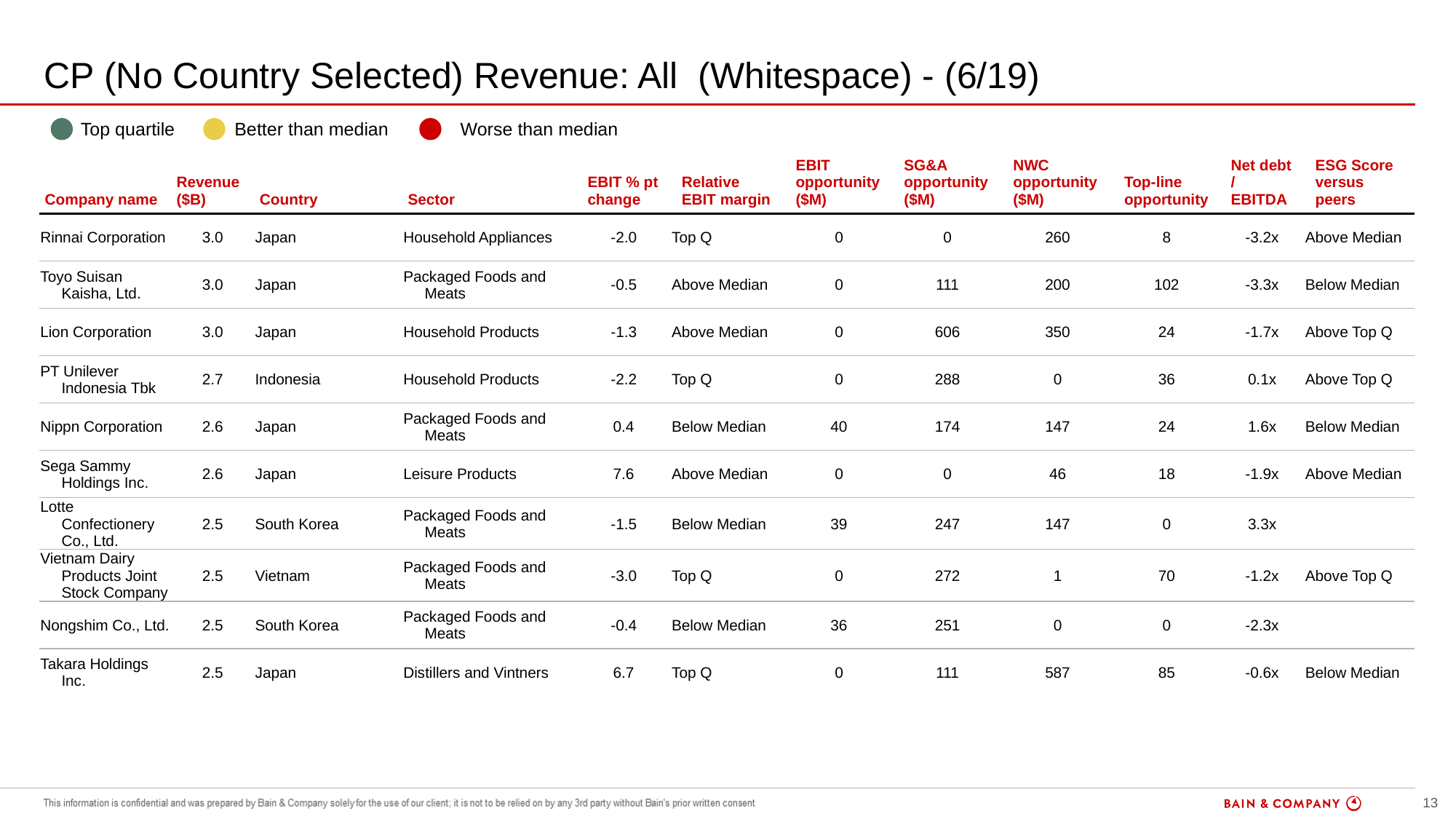

# CP (No Country Selected) Revenue: All  (Whitespace) - (6/19)
|  | Top quartile |  | Better than median |  | Worse than median |
| --- | --- | --- | --- | --- | --- |
| Company name | Revenue ($B) | Country | Sector | EBIT % pt change | Relative EBIT margin | EBIT opportunity ($M) | SG&A opportunity ($M) | NWC opportunity ($M) | Top-line opportunity | Net debt / EBITDA | ESG Score versus peers |
| --- | --- | --- | --- | --- | --- | --- | --- | --- | --- | --- | --- |
| Rinnai Corporation | 3.0 | Japan | Household Appliances | -2.0 | Top Q | 0 | 0 | 260 | 8 | -3.2x | Above Median |
| Toyo Suisan Kaisha, Ltd. | 3.0 | Japan | Packaged Foods and Meats | -0.5 | Above Median | 0 | 111 | 200 | 102 | -3.3x | Below Median |
| Lion Corporation | 3.0 | Japan | Household Products | -1.3 | Above Median | 0 | 606 | 350 | 24 | -1.7x | Above Top Q |
| PT Unilever Indonesia Tbk | 2.7 | Indonesia | Household Products | -2.2 | Top Q | 0 | 288 | 0 | 36 | 0.1x | Above Top Q |
| Nippn Corporation | 2.6 | Japan | Packaged Foods and Meats | 0.4 | Below Median | 40 | 174 | 147 | 24 | 1.6x | Below Median |
| Sega Sammy Holdings Inc. | 2.6 | Japan | Leisure Products | 7.6 | Above Median | 0 | 0 | 46 | 18 | -1.9x | Above Median |
| Lotte Confectionery Co., Ltd. | 2.5 | South Korea | Packaged Foods and Meats | -1.5 | Below Median | 39 | 247 | 147 | 0 | 3.3x |  |
| Vietnam Dairy Products Joint Stock Company | 2.5 | Vietnam | Packaged Foods and Meats | -3.0 | Top Q | 0 | 272 | 1 | 70 | -1.2x | Above Top Q |
| Nongshim Co., Ltd. | 2.5 | South Korea | Packaged Foods and Meats | -0.4 | Below Median | 36 | 251 | 0 | 0 | -2.3x |  |
| Takara Holdings Inc. | 2.5 | Japan | Distillers and Vintners | 6.7 | Top Q | 0 | 111 | 587 | 85 | -0.6x | Below Median |